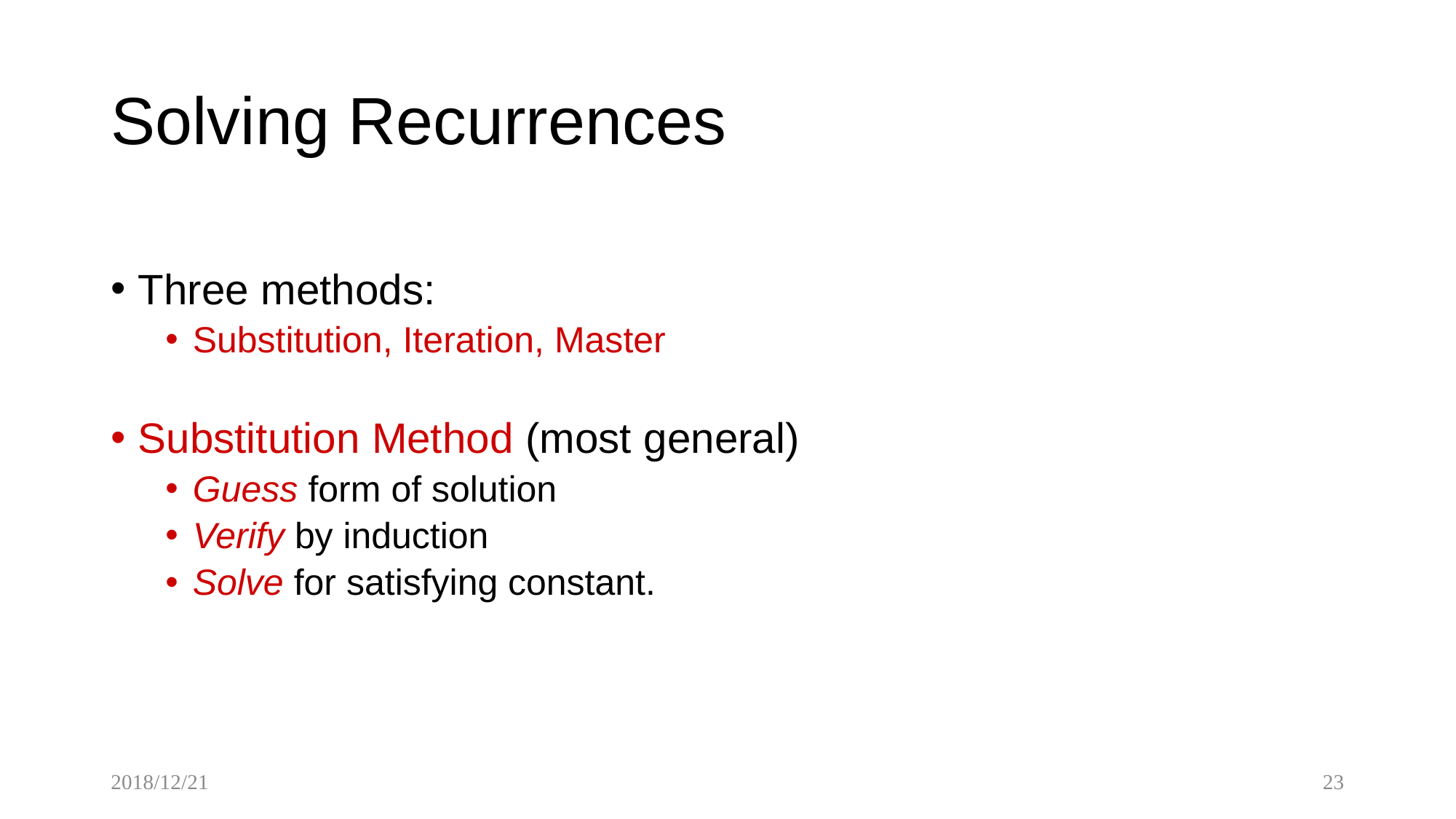

# Solving Recurrences

Three methods:
Substitution, Iteration, Master

Substitution Method (most general)
Guess form of solution
Verify by induction
Solve for satisfying constant.
2018/12/21
23